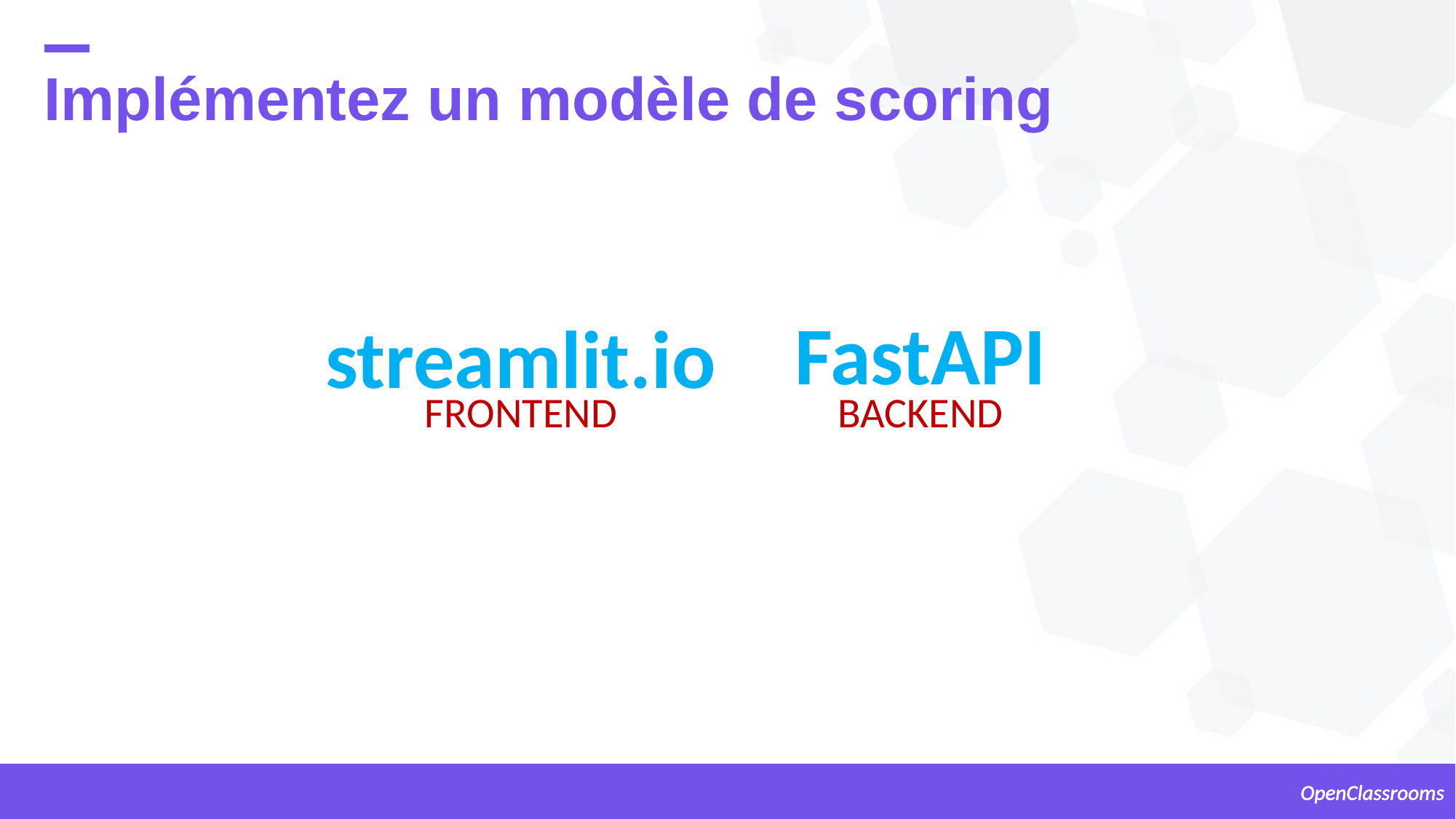

Implémentez un modèle de scoring
FastAPI
streamlit.io
FRONTEND
BACKEND

OpenClassrooms